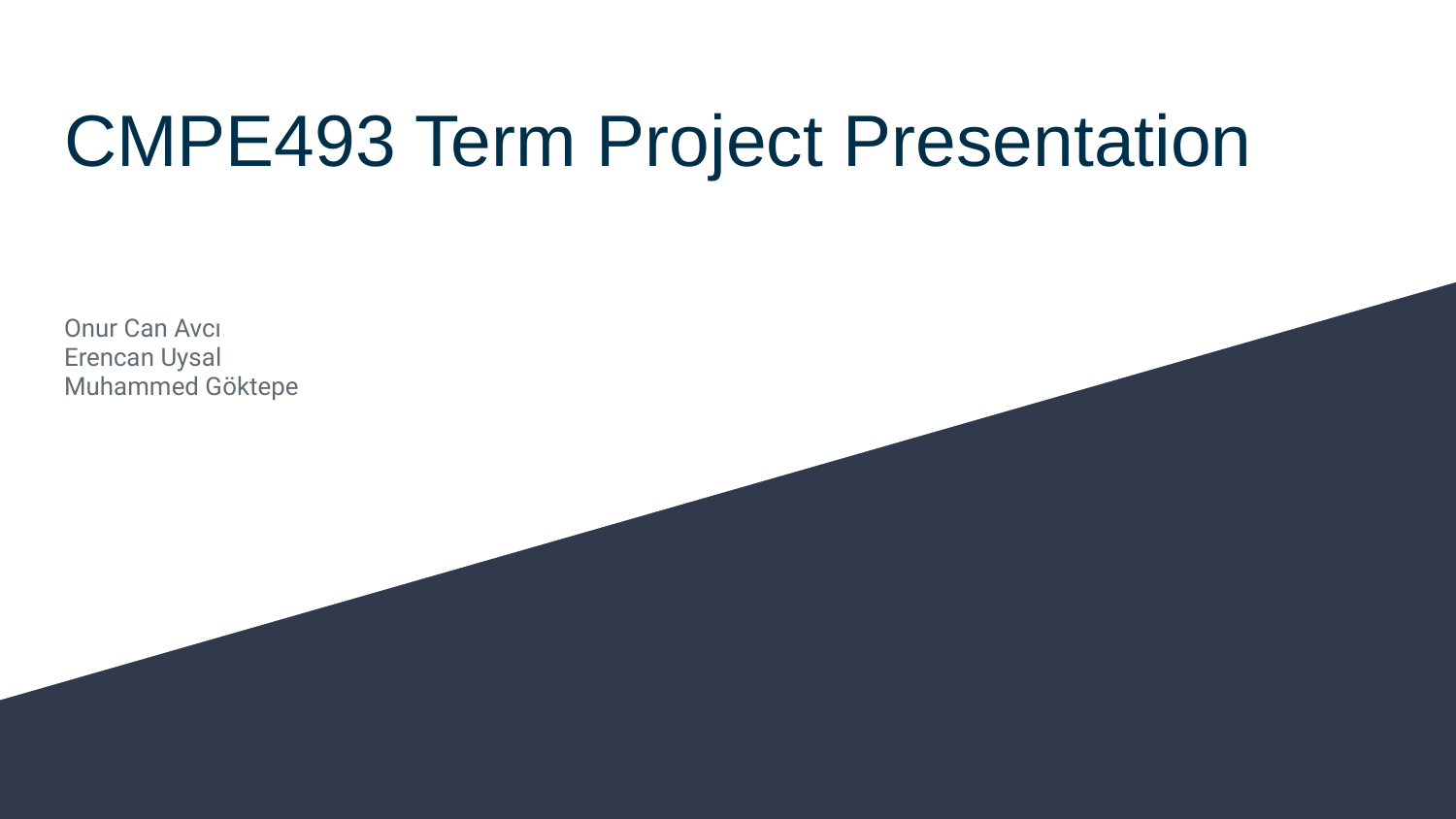

# CMPE493 Term Project Presentation
Onur Can Avcı
Erencan Uysal
Muhammed Göktepe